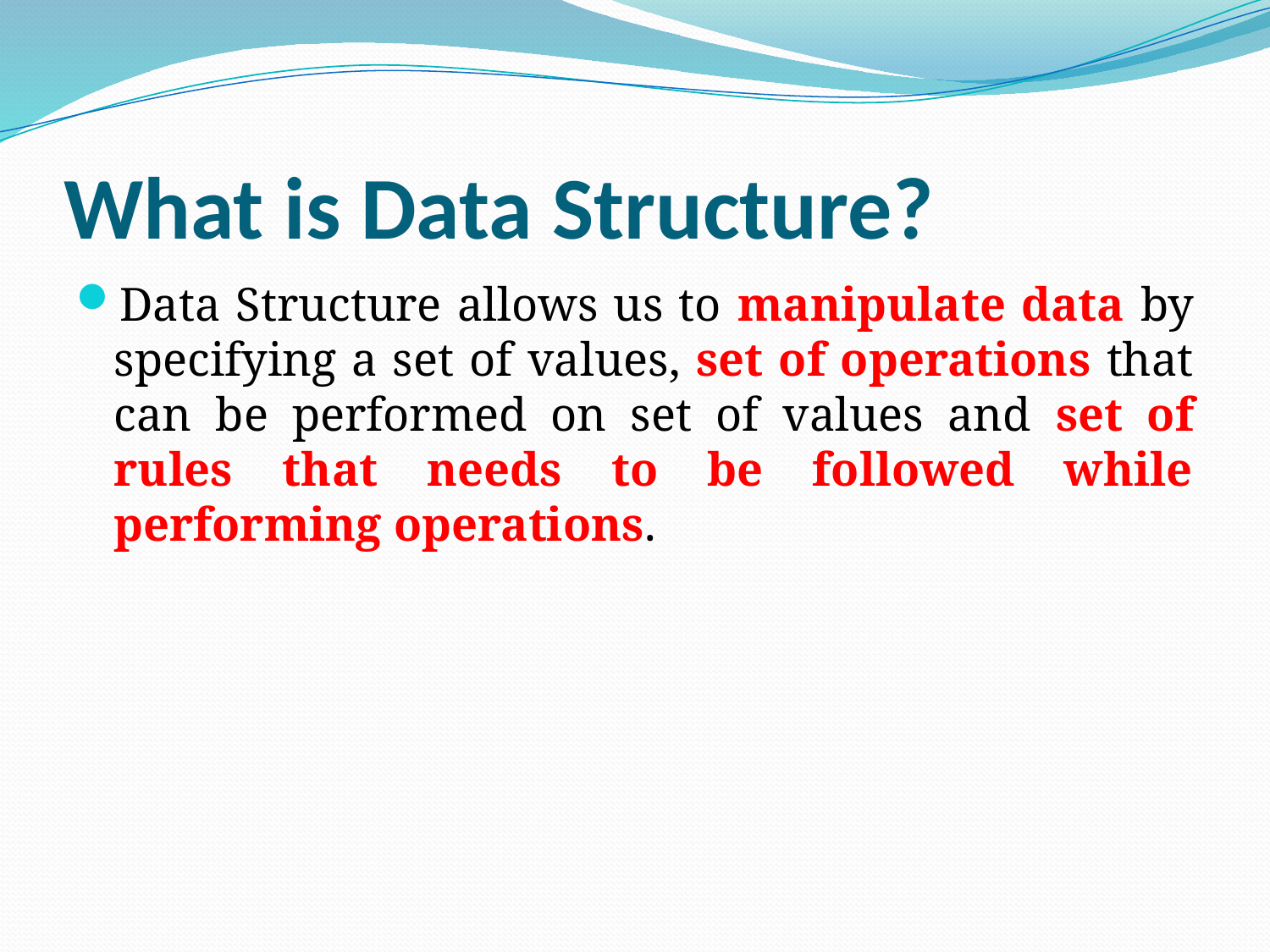

# What is Data Structure?
Data Structure allows us to manipulate data by specifying a set of values, set of operations that can be performed on set of values and set of rules that needs to be followed while performing operations.